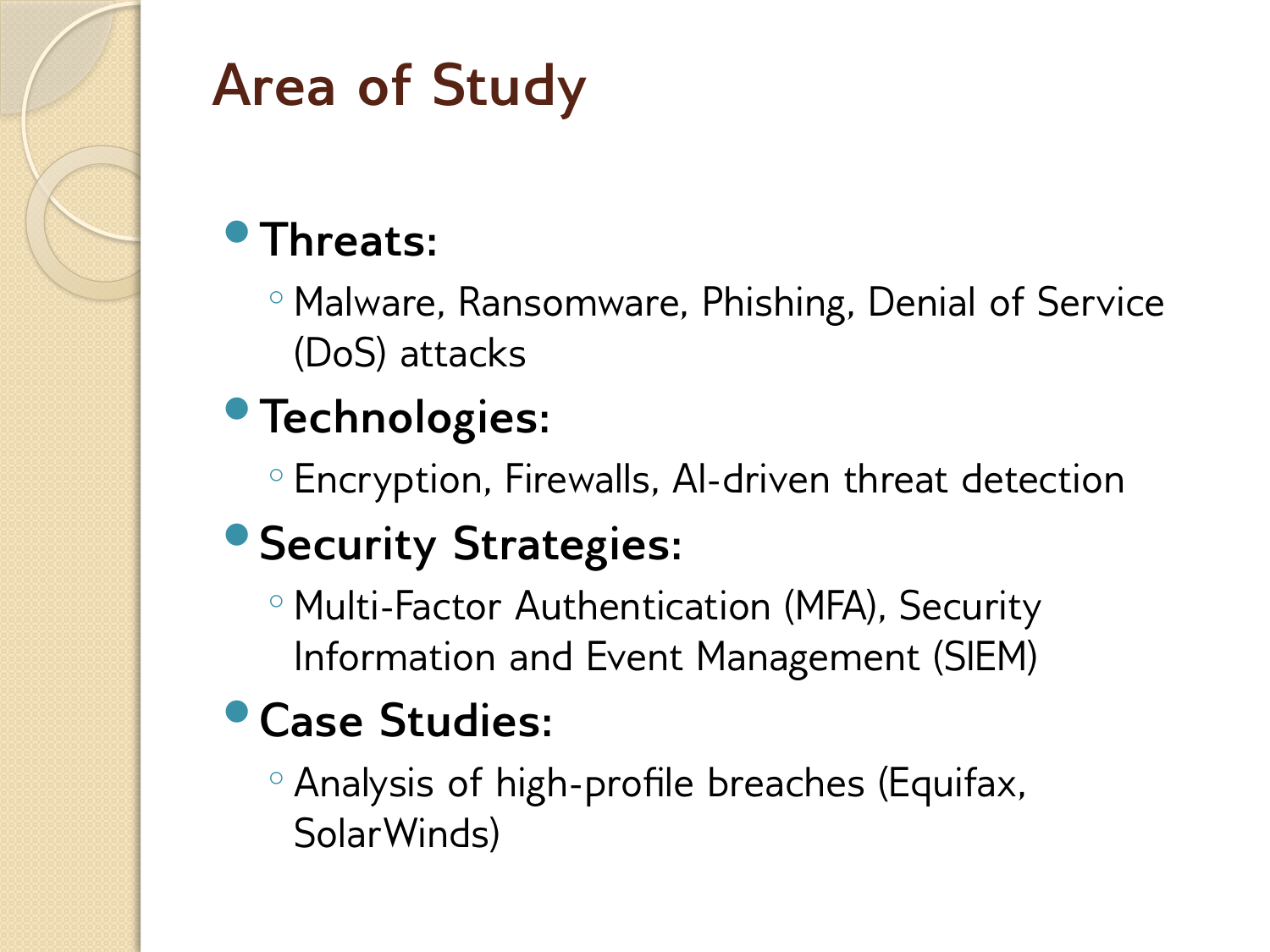

# Area of Study
Threats:
Malware, Ransomware, Phishing, Denial of Service (DoS) attacks
Technologies:
Encryption, Firewalls, AI-driven threat detection
Security Strategies:
Multi-Factor Authentication (MFA), Security Information and Event Management (SIEM)
Case Studies:
Analysis of high-profile breaches (Equifax, SolarWinds)